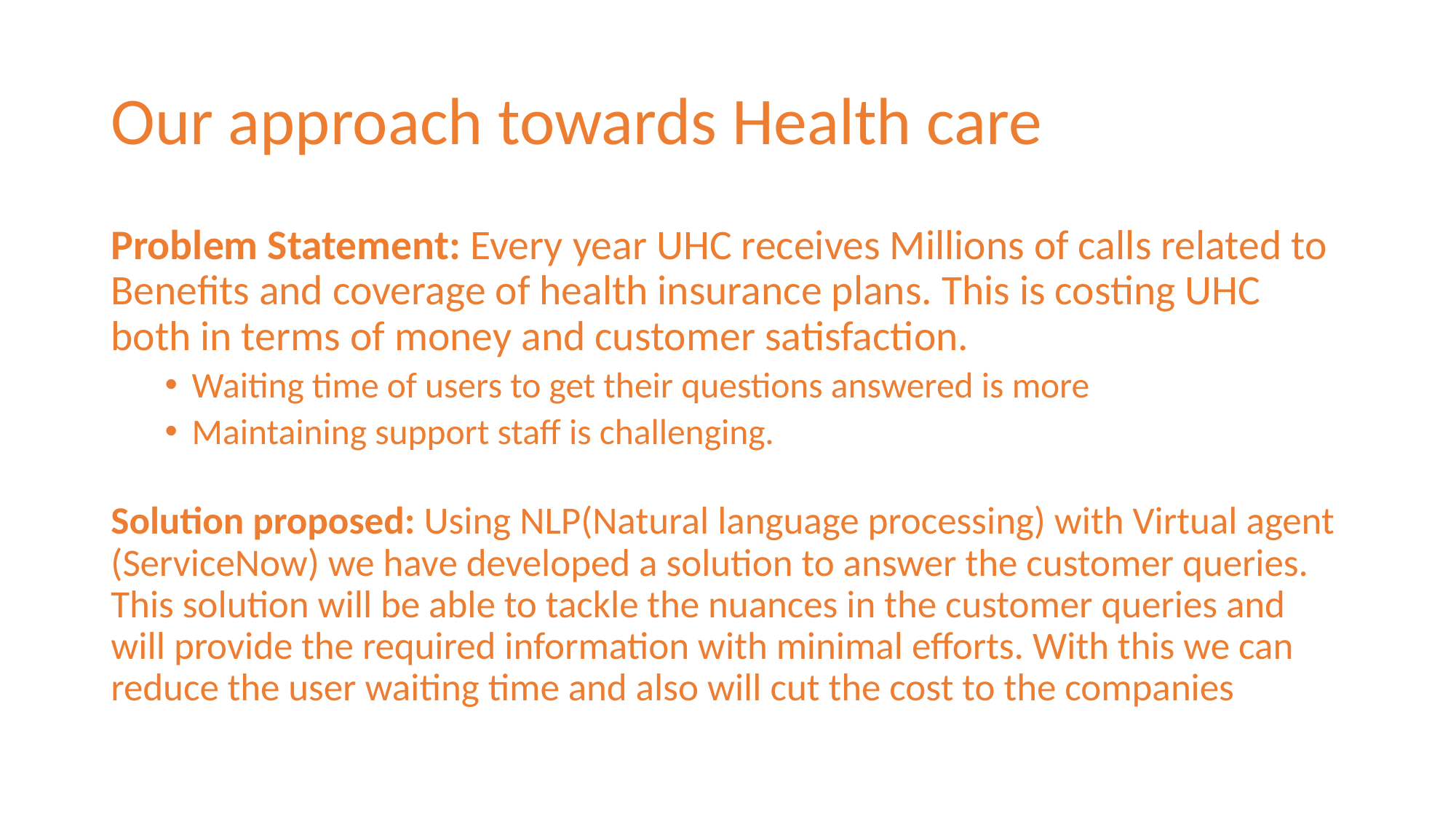

# Our approach towards Health care
Problem Statement: Every year UHC receives Millions of calls related to Benefits and coverage of health insurance plans. This is costing UHC both in terms of money and customer satisfaction.
Waiting time of users to get their questions answered is more
Maintaining support staff is challenging.
Solution proposed: Using NLP(Natural language processing) with Virtual agent (ServiceNow) we have developed a solution to answer the customer queries. This solution will be able to tackle the nuances in the customer queries and will provide the required information with minimal efforts. With this we can reduce the user waiting time and also will cut the cost to the companies